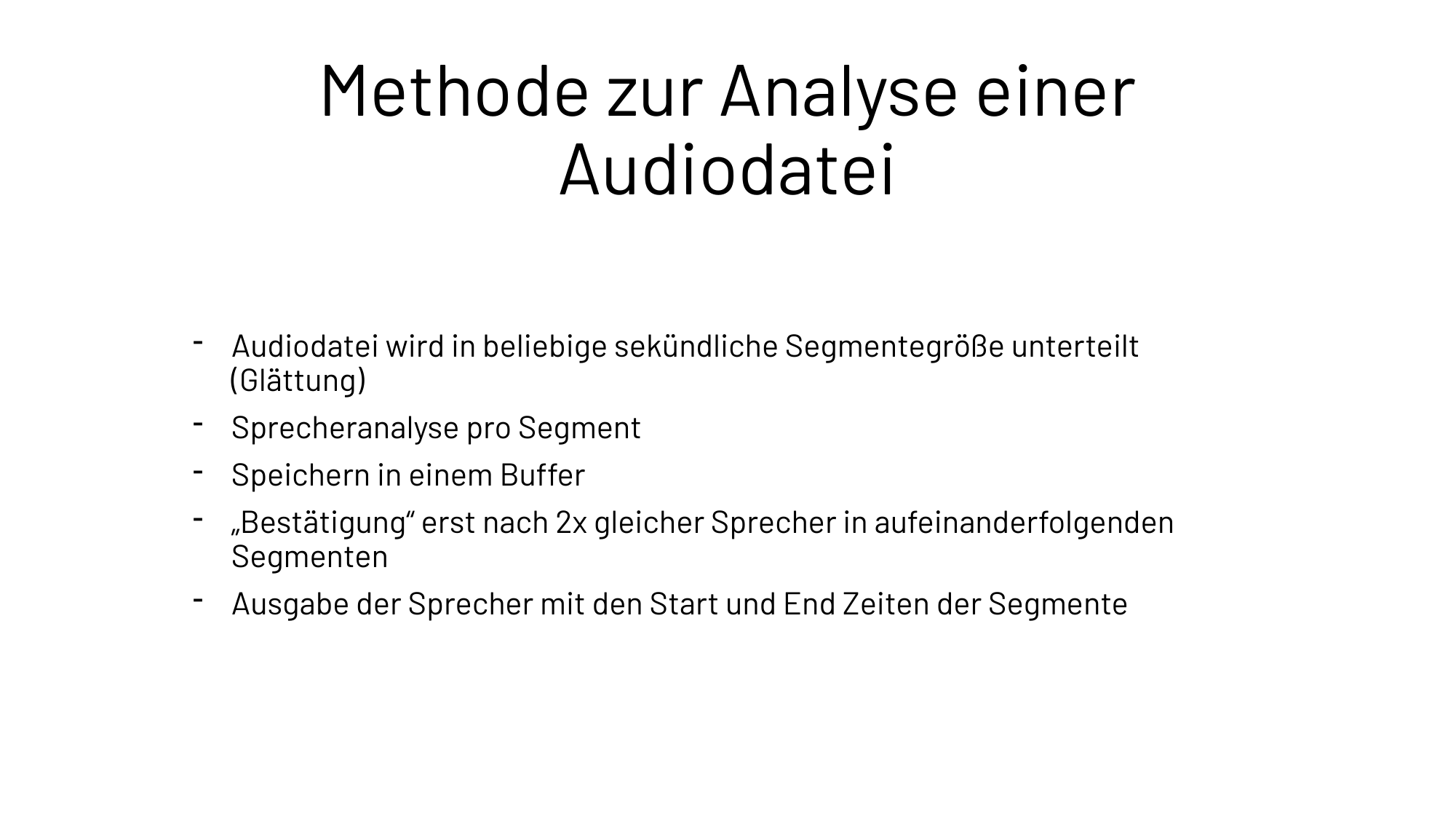

# Methode zur Analyse einer Audiodatei
Audiodatei wird in beliebige sekündliche Segmentegröße unterteilt (Glättung)
Sprecheranalyse pro Segment
Speichern in einem Buffer
„Bestätigung“ erst nach 2x gleicher Sprecher in aufeinanderfolgenden Segmenten
Ausgabe der Sprecher mit den Start und End Zeiten der Segmente